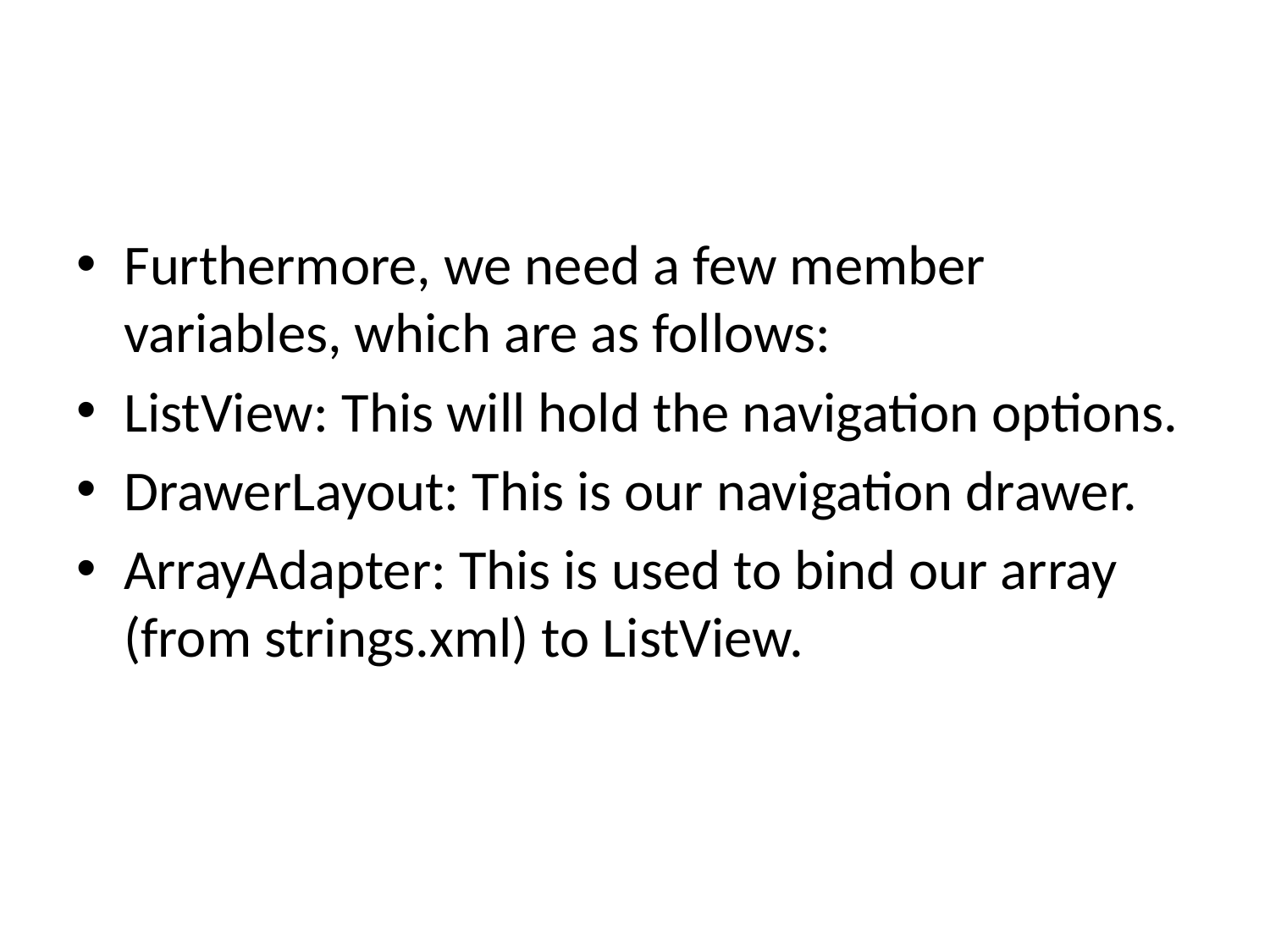

#
Furthermore, we need a few member variables, which are as follows:
ListView: This will hold the navigation options.
DrawerLayout: This is our navigation drawer.
ArrayAdapter: This is used to bind our array (from strings.xml) to ListView.